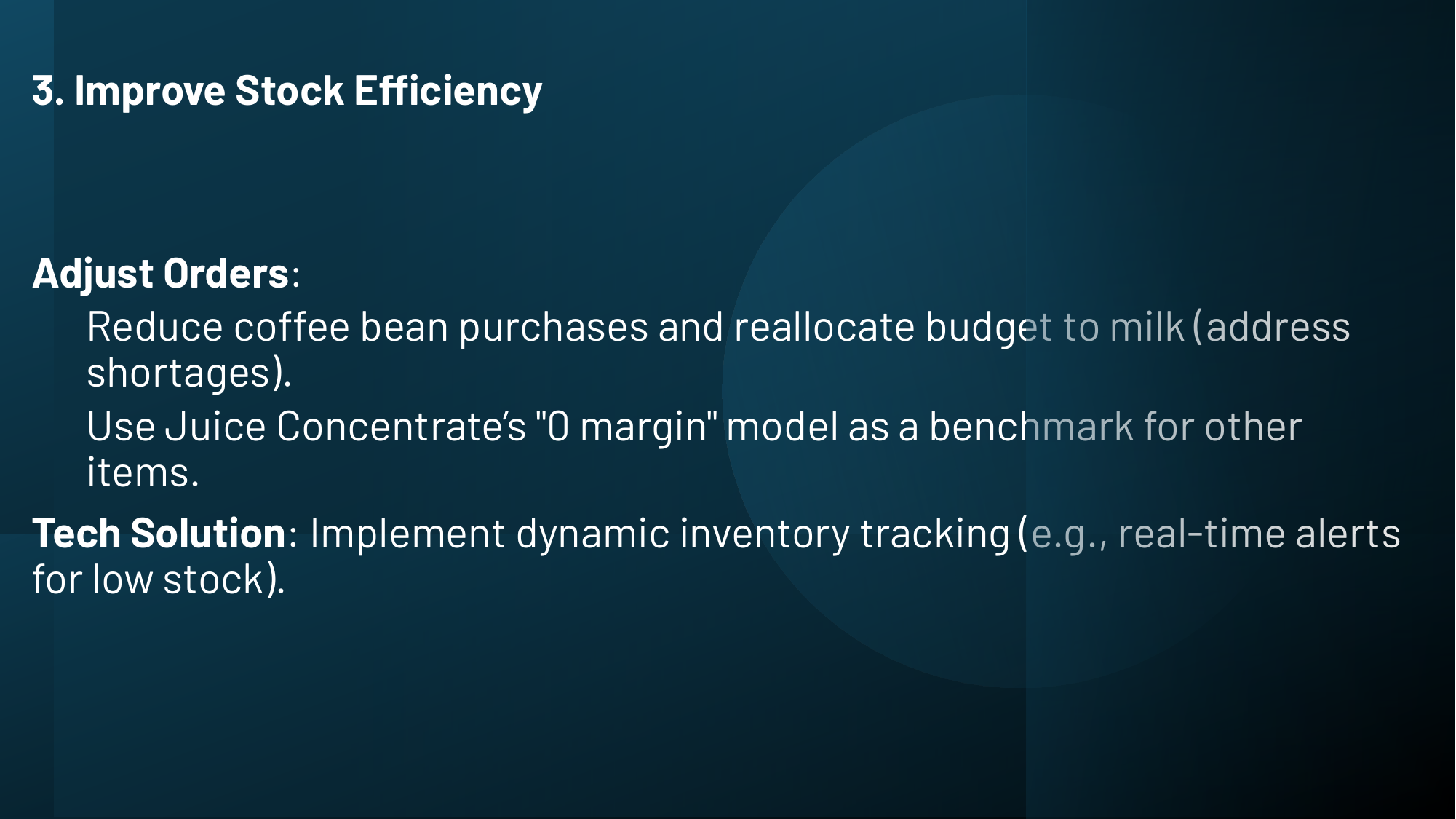

3. Improve Stock Efficiency

Adjust Orders:
Reduce coffee bean purchases and reallocate budget to milk (address shortages).
Use Juice Concentrate’s "0 margin" model as a benchmark for other items.
Tech Solution: Implement dynamic inventory tracking (e.g., real-time alerts for low stock).